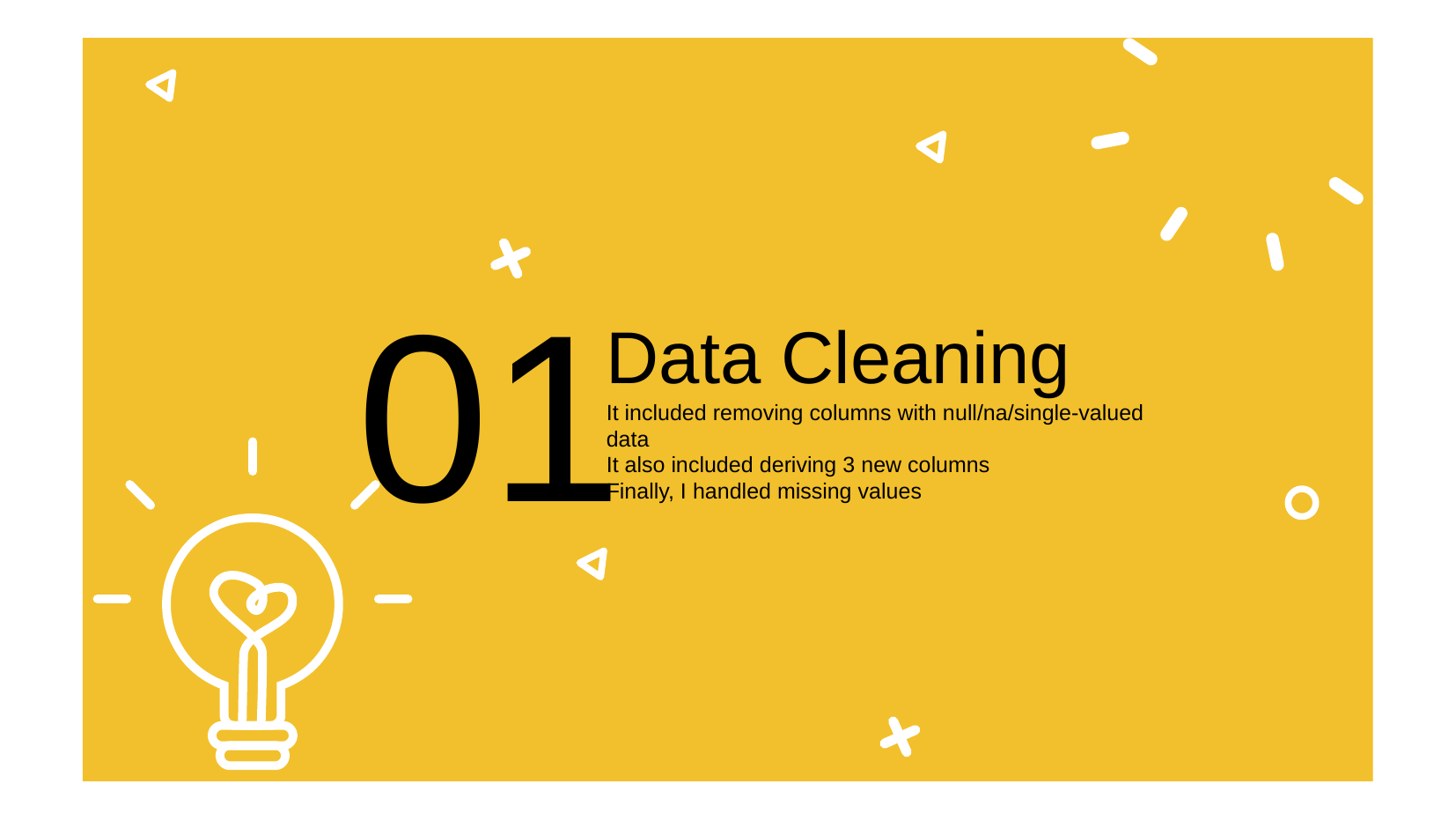

01
# Data Cleaning
It included removing columns with null/na/single-valued data
It also included deriving 3 new columns
Finally, I handled missing values